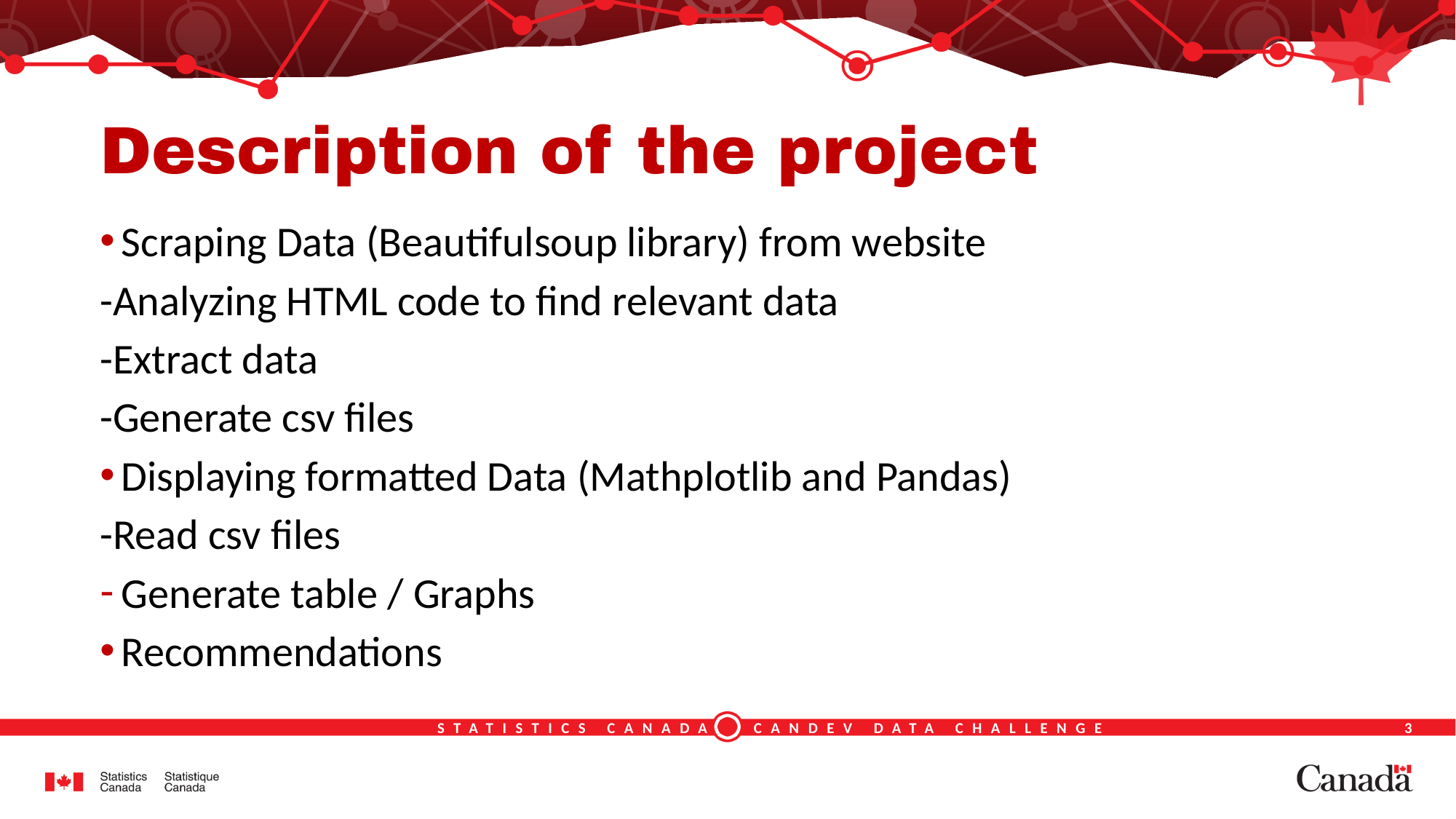

# Description of the project
Scraping Data (Beautifulsoup library) from website
-Analyzing HTML code to find relevant data
-Extract data
-Generate csv files
Displaying formatted Data (Mathplotlib and Pandas)
-Read csv files
Generate table / Graphs
Recommendations
3
STATISTICS CANADA   CANDEV DATA CHALLENGE